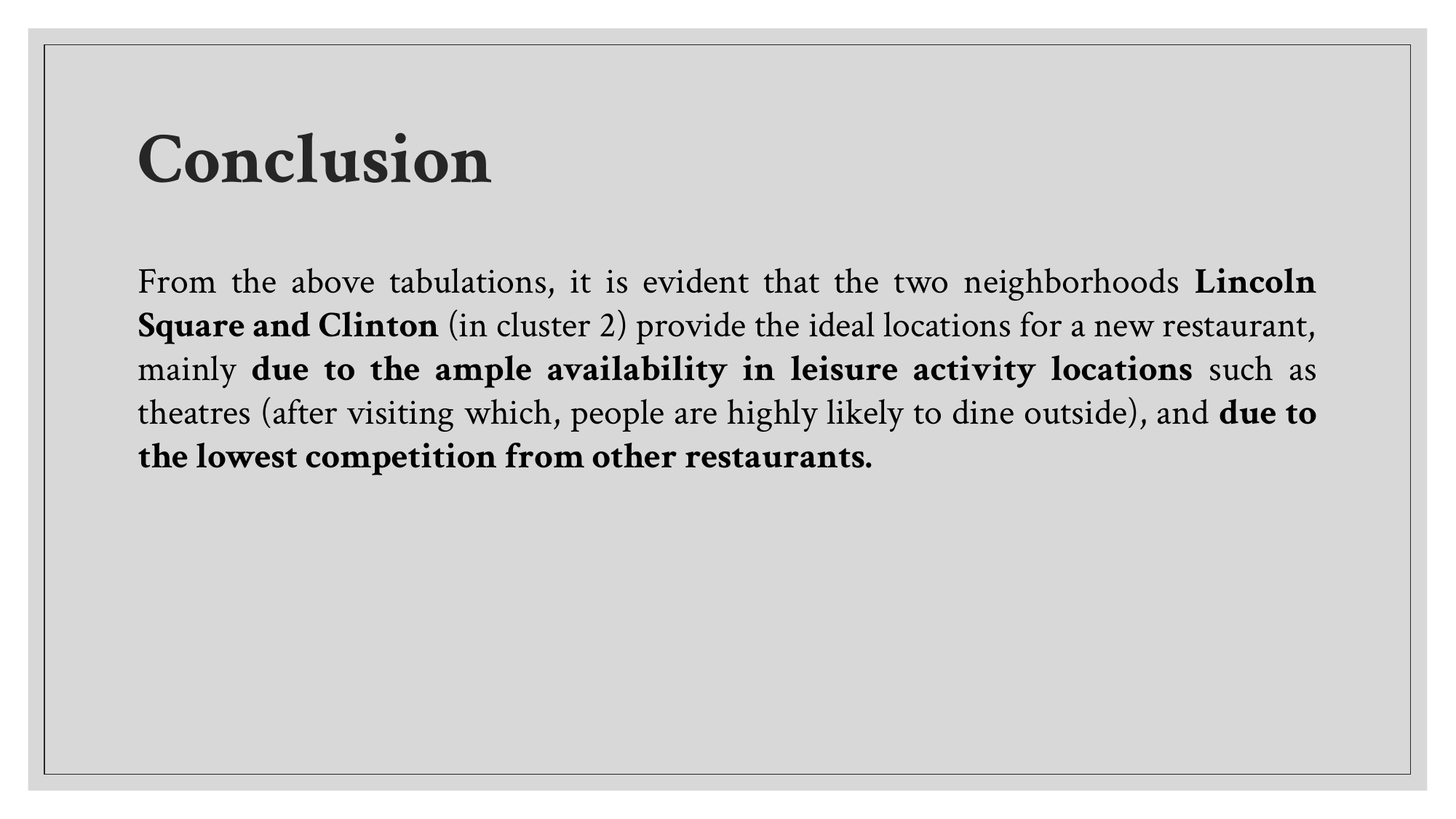

# Conclusion
From the above tabulations, it is evident that the two neighborhoods Lincoln Square and Clinton (in cluster 2) provide the ideal locations for a new restaurant, mainly due to the ample availability in leisure activity locations such as theatres (after visiting which, people are highly likely to dine outside), and due to the lowest competition from other restaurants.